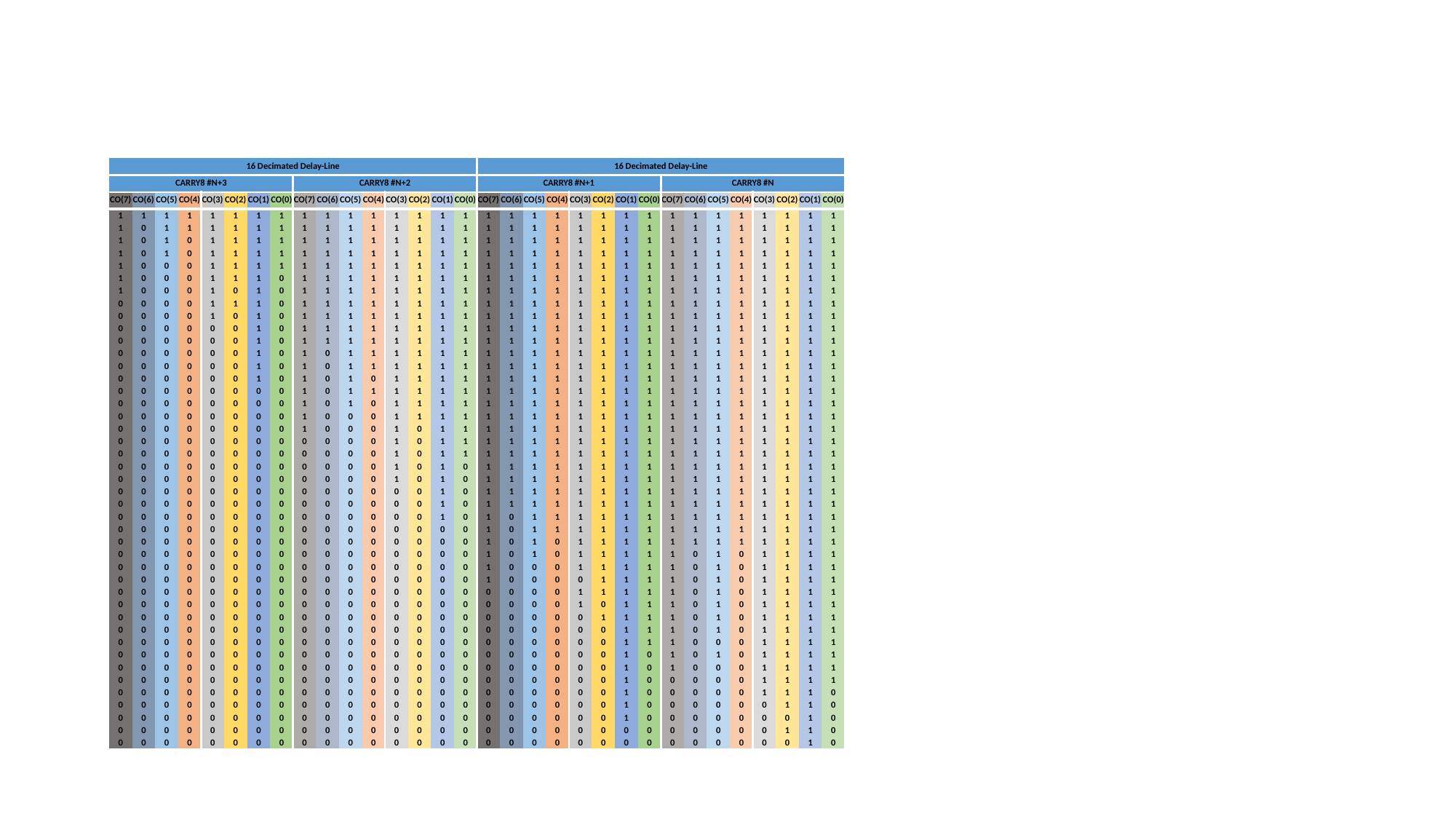

| 16 Decimated Delay-Line |  |  |  |  |  |  |  |  |  |  |  |  |  |  |  | 16 Decimated Delay-Line |  |  |  |  |  |  |  |  |  |  |  |  |  |  |  |
| --- | --- | --- | --- | --- | --- | --- | --- | --- | --- | --- | --- | --- | --- | --- | --- | --- | --- | --- | --- | --- | --- | --- | --- | --- | --- | --- | --- | --- | --- | --- | --- |
| CARRY8 #N+3 |  |  |  |  |  |  |  | CARRY8 #N+2 |  |  |  |  |  |  |  | CARRY8 #N+1 |  |  |  |  |  |  |  | CARRY8 #N |  |  |  |  |  |  |  |
| CO(7) | CO(6) | CO(5) | CO(4) | CO(3) | CO(2) | CO(1) | CO(0) | CO(7) | CO(6) | CO(5) | CO(4) | CO(3) | CO(2) | CO(1) | CO(0) | CO(7) | CO(6) | CO(5) | CO(4) | CO(3) | CO(2) | CO(1) | CO(0) | CO(7) | CO(6) | CO(5) | CO(4) | CO(3) | CO(2) | CO(1) | CO(0) |
| 1 | 1 | 1 | 1 | 1 | 1 | 1 | 1 | 1 | 1 | 1 | 1 | 1 | 1 | 1 | 1 | 1 | 1 | 1 | 1 | 1 | 1 | 1 | 1 | 1 | 1 | 1 | 1 | 1 | 1 | 1 | 1 |
| 1 | 0 | 1 | 1 | 1 | 1 | 1 | 1 | 1 | 1 | 1 | 1 | 1 | 1 | 1 | 1 | 1 | 1 | 1 | 1 | 1 | 1 | 1 | 1 | 1 | 1 | 1 | 1 | 1 | 1 | 1 | 1 |
| 1 | 0 | 1 | 0 | 1 | 1 | 1 | 1 | 1 | 1 | 1 | 1 | 1 | 1 | 1 | 1 | 1 | 1 | 1 | 1 | 1 | 1 | 1 | 1 | 1 | 1 | 1 | 1 | 1 | 1 | 1 | 1 |
| 1 | 0 | 1 | 0 | 1 | 1 | 1 | 1 | 1 | 1 | 1 | 1 | 1 | 1 | 1 | 1 | 1 | 1 | 1 | 1 | 1 | 1 | 1 | 1 | 1 | 1 | 1 | 1 | 1 | 1 | 1 | 1 |
| 1 | 0 | 0 | 0 | 1 | 1 | 1 | 1 | 1 | 1 | 1 | 1 | 1 | 1 | 1 | 1 | 1 | 1 | 1 | 1 | 1 | 1 | 1 | 1 | 1 | 1 | 1 | 1 | 1 | 1 | 1 | 1 |
| 1 | 0 | 0 | 0 | 1 | 1 | 1 | 0 | 1 | 1 | 1 | 1 | 1 | 1 | 1 | 1 | 1 | 1 | 1 | 1 | 1 | 1 | 1 | 1 | 1 | 1 | 1 | 1 | 1 | 1 | 1 | 1 |
| 1 | 0 | 0 | 0 | 1 | 0 | 1 | 0 | 1 | 1 | 1 | 1 | 1 | 1 | 1 | 1 | 1 | 1 | 1 | 1 | 1 | 1 | 1 | 1 | 1 | 1 | 1 | 1 | 1 | 1 | 1 | 1 |
| 0 | 0 | 0 | 0 | 1 | 1 | 1 | 0 | 1 | 1 | 1 | 1 | 1 | 1 | 1 | 1 | 1 | 1 | 1 | 1 | 1 | 1 | 1 | 1 | 1 | 1 | 1 | 1 | 1 | 1 | 1 | 1 |
| 0 | 0 | 0 | 0 | 1 | 0 | 1 | 0 | 1 | 1 | 1 | 1 | 1 | 1 | 1 | 1 | 1 | 1 | 1 | 1 | 1 | 1 | 1 | 1 | 1 | 1 | 1 | 1 | 1 | 1 | 1 | 1 |
| 0 | 0 | 0 | 0 | 0 | 0 | 1 | 0 | 1 | 1 | 1 | 1 | 1 | 1 | 1 | 1 | 1 | 1 | 1 | 1 | 1 | 1 | 1 | 1 | 1 | 1 | 1 | 1 | 1 | 1 | 1 | 1 |
| 0 | 0 | 0 | 0 | 0 | 0 | 1 | 0 | 1 | 1 | 1 | 1 | 1 | 1 | 1 | 1 | 1 | 1 | 1 | 1 | 1 | 1 | 1 | 1 | 1 | 1 | 1 | 1 | 1 | 1 | 1 | 1 |
| 0 | 0 | 0 | 0 | 0 | 0 | 1 | 0 | 1 | 0 | 1 | 1 | 1 | 1 | 1 | 1 | 1 | 1 | 1 | 1 | 1 | 1 | 1 | 1 | 1 | 1 | 1 | 1 | 1 | 1 | 1 | 1 |
| 0 | 0 | 0 | 0 | 0 | 0 | 1 | 0 | 1 | 0 | 1 | 1 | 1 | 1 | 1 | 1 | 1 | 1 | 1 | 1 | 1 | 1 | 1 | 1 | 1 | 1 | 1 | 1 | 1 | 1 | 1 | 1 |
| 0 | 0 | 0 | 0 | 0 | 0 | 1 | 0 | 1 | 0 | 1 | 0 | 1 | 1 | 1 | 1 | 1 | 1 | 1 | 1 | 1 | 1 | 1 | 1 | 1 | 1 | 1 | 1 | 1 | 1 | 1 | 1 |
| 0 | 0 | 0 | 0 | 0 | 0 | 0 | 0 | 1 | 0 | 1 | 1 | 1 | 1 | 1 | 1 | 1 | 1 | 1 | 1 | 1 | 1 | 1 | 1 | 1 | 1 | 1 | 1 | 1 | 1 | 1 | 1 |
| 0 | 0 | 0 | 0 | 0 | 0 | 0 | 0 | 1 | 0 | 1 | 0 | 1 | 1 | 1 | 1 | 1 | 1 | 1 | 1 | 1 | 1 | 1 | 1 | 1 | 1 | 1 | 1 | 1 | 1 | 1 | 1 |
| 0 | 0 | 0 | 0 | 0 | 0 | 0 | 0 | 1 | 0 | 0 | 0 | 1 | 1 | 1 | 1 | 1 | 1 | 1 | 1 | 1 | 1 | 1 | 1 | 1 | 1 | 1 | 1 | 1 | 1 | 1 | 1 |
| 0 | 0 | 0 | 0 | 0 | 0 | 0 | 0 | 1 | 0 | 0 | 0 | 1 | 0 | 1 | 1 | 1 | 1 | 1 | 1 | 1 | 1 | 1 | 1 | 1 | 1 | 1 | 1 | 1 | 1 | 1 | 1 |
| 0 | 0 | 0 | 0 | 0 | 0 | 0 | 0 | 0 | 0 | 0 | 0 | 1 | 0 | 1 | 1 | 1 | 1 | 1 | 1 | 1 | 1 | 1 | 1 | 1 | 1 | 1 | 1 | 1 | 1 | 1 | 1 |
| 0 | 0 | 0 | 0 | 0 | 0 | 0 | 0 | 0 | 0 | 0 | 0 | 1 | 0 | 1 | 1 | 1 | 1 | 1 | 1 | 1 | 1 | 1 | 1 | 1 | 1 | 1 | 1 | 1 | 1 | 1 | 1 |
| 0 | 0 | 0 | 0 | 0 | 0 | 0 | 0 | 0 | 0 | 0 | 0 | 1 | 0 | 1 | 0 | 1 | 1 | 1 | 1 | 1 | 1 | 1 | 1 | 1 | 1 | 1 | 1 | 1 | 1 | 1 | 1 |
| 0 | 0 | 0 | 0 | 0 | 0 | 0 | 0 | 0 | 0 | 0 | 0 | 1 | 0 | 1 | 0 | 1 | 1 | 1 | 1 | 1 | 1 | 1 | 1 | 1 | 1 | 1 | 1 | 1 | 1 | 1 | 1 |
| 0 | 0 | 0 | 0 | 0 | 0 | 0 | 0 | 0 | 0 | 0 | 0 | 0 | 0 | 1 | 0 | 1 | 1 | 1 | 1 | 1 | 1 | 1 | 1 | 1 | 1 | 1 | 1 | 1 | 1 | 1 | 1 |
| 0 | 0 | 0 | 0 | 0 | 0 | 0 | 0 | 0 | 0 | 0 | 0 | 0 | 0 | 1 | 0 | 1 | 1 | 1 | 1 | 1 | 1 | 1 | 1 | 1 | 1 | 1 | 1 | 1 | 1 | 1 | 1 |
| 0 | 0 | 0 | 0 | 0 | 0 | 0 | 0 | 0 | 0 | 0 | 0 | 0 | 0 | 1 | 0 | 1 | 0 | 1 | 1 | 1 | 1 | 1 | 1 | 1 | 1 | 1 | 1 | 1 | 1 | 1 | 1 |
| 0 | 0 | 0 | 0 | 0 | 0 | 0 | 0 | 0 | 0 | 0 | 0 | 0 | 0 | 0 | 0 | 1 | 0 | 1 | 1 | 1 | 1 | 1 | 1 | 1 | 1 | 1 | 1 | 1 | 1 | 1 | 1 |
| 0 | 0 | 0 | 0 | 0 | 0 | 0 | 0 | 0 | 0 | 0 | 0 | 0 | 0 | 0 | 0 | 1 | 0 | 1 | 0 | 1 | 1 | 1 | 1 | 1 | 1 | 1 | 1 | 1 | 1 | 1 | 1 |
| 0 | 0 | 0 | 0 | 0 | 0 | 0 | 0 | 0 | 0 | 0 | 0 | 0 | 0 | 0 | 0 | 1 | 0 | 1 | 0 | 1 | 1 | 1 | 1 | 1 | 0 | 1 | 0 | 1 | 1 | 1 | 1 |
| 0 | 0 | 0 | 0 | 0 | 0 | 0 | 0 | 0 | 0 | 0 | 0 | 0 | 0 | 0 | 0 | 1 | 0 | 0 | 0 | 1 | 1 | 1 | 1 | 1 | 0 | 1 | 0 | 1 | 1 | 1 | 1 |
| 0 | 0 | 0 | 0 | 0 | 0 | 0 | 0 | 0 | 0 | 0 | 0 | 0 | 0 | 0 | 0 | 1 | 0 | 0 | 0 | 0 | 1 | 1 | 1 | 1 | 0 | 1 | 0 | 1 | 1 | 1 | 1 |
| 0 | 0 | 0 | 0 | 0 | 0 | 0 | 0 | 0 | 0 | 0 | 0 | 0 | 0 | 0 | 0 | 0 | 0 | 0 | 0 | 1 | 1 | 1 | 1 | 1 | 0 | 1 | 0 | 1 | 1 | 1 | 1 |
| 0 | 0 | 0 | 0 | 0 | 0 | 0 | 0 | 0 | 0 | 0 | 0 | 0 | 0 | 0 | 0 | 0 | 0 | 0 | 0 | 1 | 0 | 1 | 1 | 1 | 0 | 1 | 0 | 1 | 1 | 1 | 1 |
| 0 | 0 | 0 | 0 | 0 | 0 | 0 | 0 | 0 | 0 | 0 | 0 | 0 | 0 | 0 | 0 | 0 | 0 | 0 | 0 | 0 | 1 | 1 | 1 | 1 | 0 | 1 | 0 | 1 | 1 | 1 | 1 |
| 0 | 0 | 0 | 0 | 0 | 0 | 0 | 0 | 0 | 0 | 0 | 0 | 0 | 0 | 0 | 0 | 0 | 0 | 0 | 0 | 0 | 0 | 1 | 1 | 1 | 0 | 1 | 0 | 1 | 1 | 1 | 1 |
| 0 | 0 | 0 | 0 | 0 | 0 | 0 | 0 | 0 | 0 | 0 | 0 | 0 | 0 | 0 | 0 | 0 | 0 | 0 | 0 | 0 | 0 | 1 | 1 | 1 | 0 | 0 | 0 | 1 | 1 | 1 | 1 |
| 0 | 0 | 0 | 0 | 0 | 0 | 0 | 0 | 0 | 0 | 0 | 0 | 0 | 0 | 0 | 0 | 0 | 0 | 0 | 0 | 0 | 0 | 1 | 0 | 1 | 0 | 1 | 0 | 1 | 1 | 1 | 1 |
| 0 | 0 | 0 | 0 | 0 | 0 | 0 | 0 | 0 | 0 | 0 | 0 | 0 | 0 | 0 | 0 | 0 | 0 | 0 | 0 | 0 | 0 | 1 | 0 | 1 | 0 | 0 | 0 | 1 | 1 | 1 | 1 |
| 0 | 0 | 0 | 0 | 0 | 0 | 0 | 0 | 0 | 0 | 0 | 0 | 0 | 0 | 0 | 0 | 0 | 0 | 0 | 0 | 0 | 0 | 1 | 0 | 0 | 0 | 0 | 0 | 1 | 1 | 1 | 1 |
| 0 | 0 | 0 | 0 | 0 | 0 | 0 | 0 | 0 | 0 | 0 | 0 | 0 | 0 | 0 | 0 | 0 | 0 | 0 | 0 | 0 | 0 | 1 | 0 | 0 | 0 | 0 | 0 | 1 | 1 | 1 | 0 |
| 0 | 0 | 0 | 0 | 0 | 0 | 0 | 0 | 0 | 0 | 0 | 0 | 0 | 0 | 0 | 0 | 0 | 0 | 0 | 0 | 0 | 0 | 1 | 0 | 0 | 0 | 0 | 0 | 0 | 1 | 1 | 0 |
| 0 | 0 | 0 | 0 | 0 | 0 | 0 | 0 | 0 | 0 | 0 | 0 | 0 | 0 | 0 | 0 | 0 | 0 | 0 | 0 | 0 | 0 | 1 | 0 | 0 | 0 | 0 | 0 | 0 | 0 | 1 | 0 |
| 0 | 0 | 0 | 0 | 0 | 0 | 0 | 0 | 0 | 0 | 0 | 0 | 0 | 0 | 0 | 0 | 0 | 0 | 0 | 0 | 0 | 0 | 0 | 0 | 0 | 0 | 0 | 0 | 0 | 1 | 1 | 0 |
| 0 | 0 | 0 | 0 | 0 | 0 | 0 | 0 | 0 | 0 | 0 | 0 | 0 | 0 | 0 | 0 | 0 | 0 | 0 | 0 | 0 | 0 | 0 | 0 | 0 | 0 | 0 | 0 | 0 | 0 | 1 | 0 |